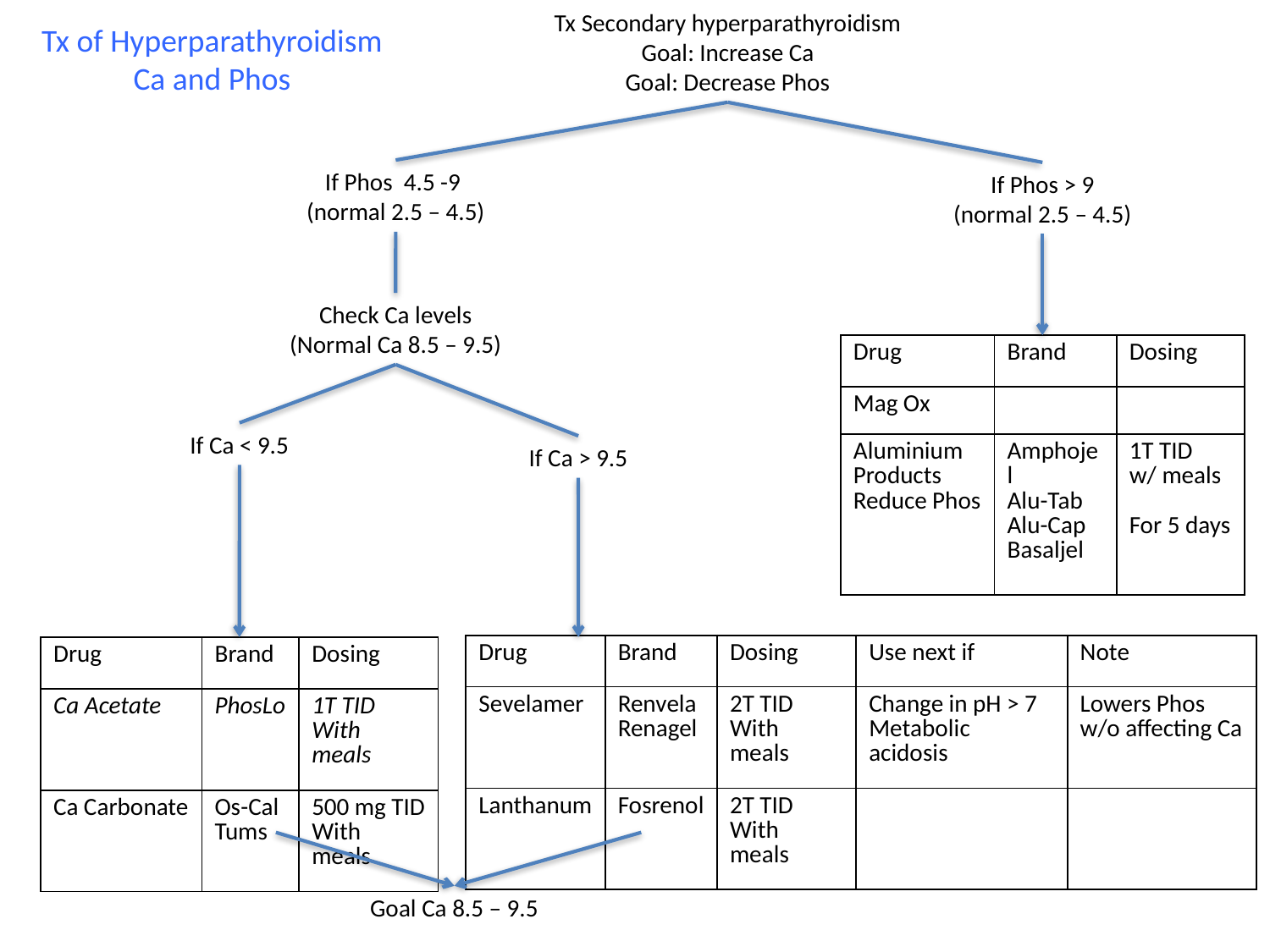

Tx Secondary hyperparathyroidism
Goal: Increase Ca
Goal: Decrease Phos
Tx of Hyperparathyroidism
Ca and Phos
If Phos  4.5 -9
(normal 2.5 – 4.5)
If Phos > 9
(normal 2.5 – 4.5)
Check Ca levels
(Normal Ca 8.5 – 9.5)
| Drug | Brand | Dosing |
| --- | --- | --- |
| Mag Ox |  |  |
| Aluminium Products Reduce Phos | Amphojel Alu-Tab Alu-Cap Basaljel | 1T TID w/ meals For 5 days |
If Ca < 9.5
If Ca > 9.5
| Drug | Brand | Dosing | Use next if | Note |
| --- | --- | --- | --- | --- |
| Sevelamer | Renvela Renagel | 2T TID With meals | Change in pH > 7 Metabolic acidosis | Lowers Phos w/o affecting Ca |
| Lanthanum | Fosrenol | 2T TID With meals |  |  |
| Drug | Brand | Dosing |
| --- | --- | --- |
| Ca Acetate | PhosLo | 1T TID With meals |
| Ca Carbonate | Os-Cal Tums | 500 mg TID With meals |
Goal Ca 8.5 – 9.5